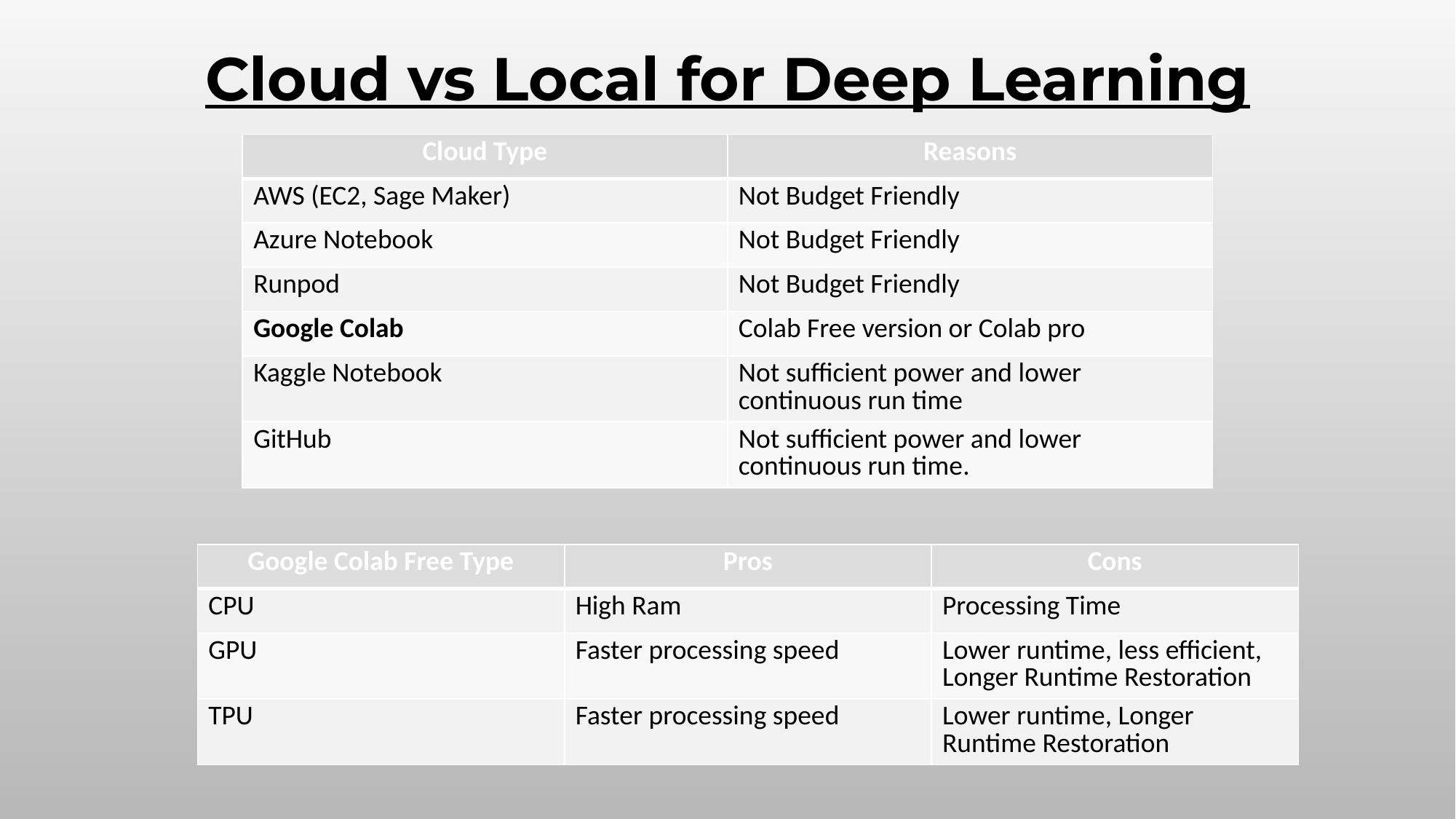

# Cloud vs Local for Deep Learning
| Cloud Type | Reasons |
| --- | --- |
| AWS (EC2, Sage Maker) | Not Budget Friendly |
| Azure Notebook | Not Budget Friendly |
| Runpod | Not Budget Friendly |
| Google Colab | Colab Free version or Colab pro |
| Kaggle Notebook | Not sufficient power and lower continuous run time |
| GitHub | Not sufficient power and lower continuous run time. |
| Google Colab Free Type | Pros | Cons |
| --- | --- | --- |
| CPU | High Ram | Processing Time |
| GPU | Faster processing speed | Lower runtime, less efficient, Longer Runtime Restoration |
| TPU | Faster processing speed | Lower runtime, Longer Runtime Restoration |